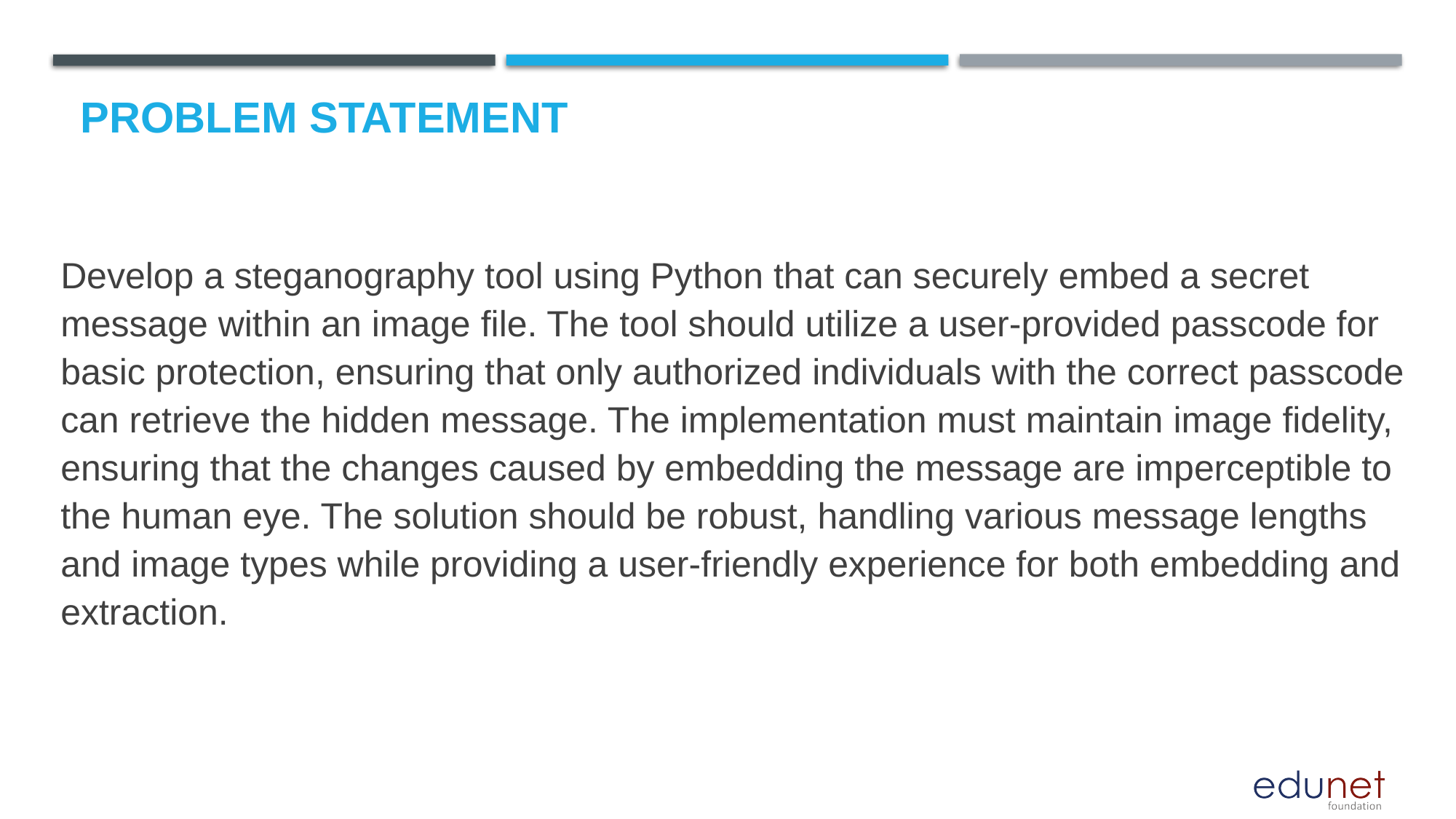

# Problem Statement
Develop a steganography tool using Python that can securely embed a secret message within an image file. The tool should utilize a user-provided passcode for basic protection, ensuring that only authorized individuals with the correct passcode can retrieve the hidden message. The implementation must maintain image fidelity, ensuring that the changes caused by embedding the message are imperceptible to the human eye. The solution should be robust, handling various message lengths and image types while providing a user-friendly experience for both embedding and extraction.